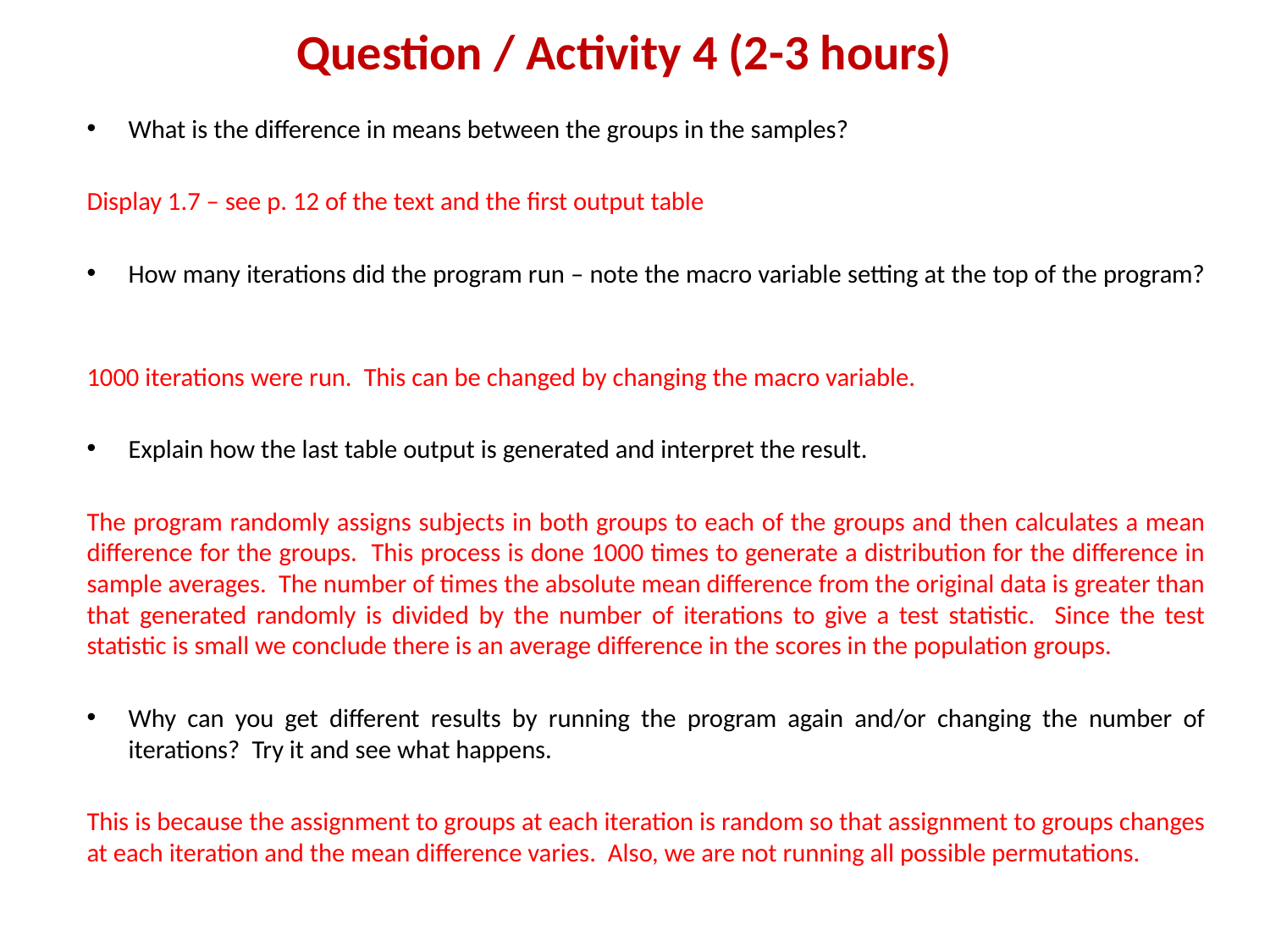

# Question / Activity 4 (2-3 hours)
What is the difference in means between the groups in the samples?

Display 1.7 – see p. 12 of the text and the first output table

How many iterations did the program run – note the macro variable setting at the top of the program?

1000 iterations were run.  This can be changed by changing the macro variable.

Explain how the last table output is generated and interpret the result.

The program randomly assigns subjects in both groups to each of the groups and then calculates a mean difference for the groups.  This process is done 1000 times to generate a distribution for the difference in sample averages.  The number of times the absolute mean difference from the original data is greater than that generated randomly is divided by the number of iterations to give a test statistic.  Since the test statistic is small we conclude there is an average difference in the scores in the population groups.

Why can you get different results by running the program again and/or changing the number of iterations?  Try it and see what happens.

This is because the assignment to groups at each iteration is random so that assignment to groups changes at each iteration and the mean difference varies.  Also, we are not running all possible permutations.